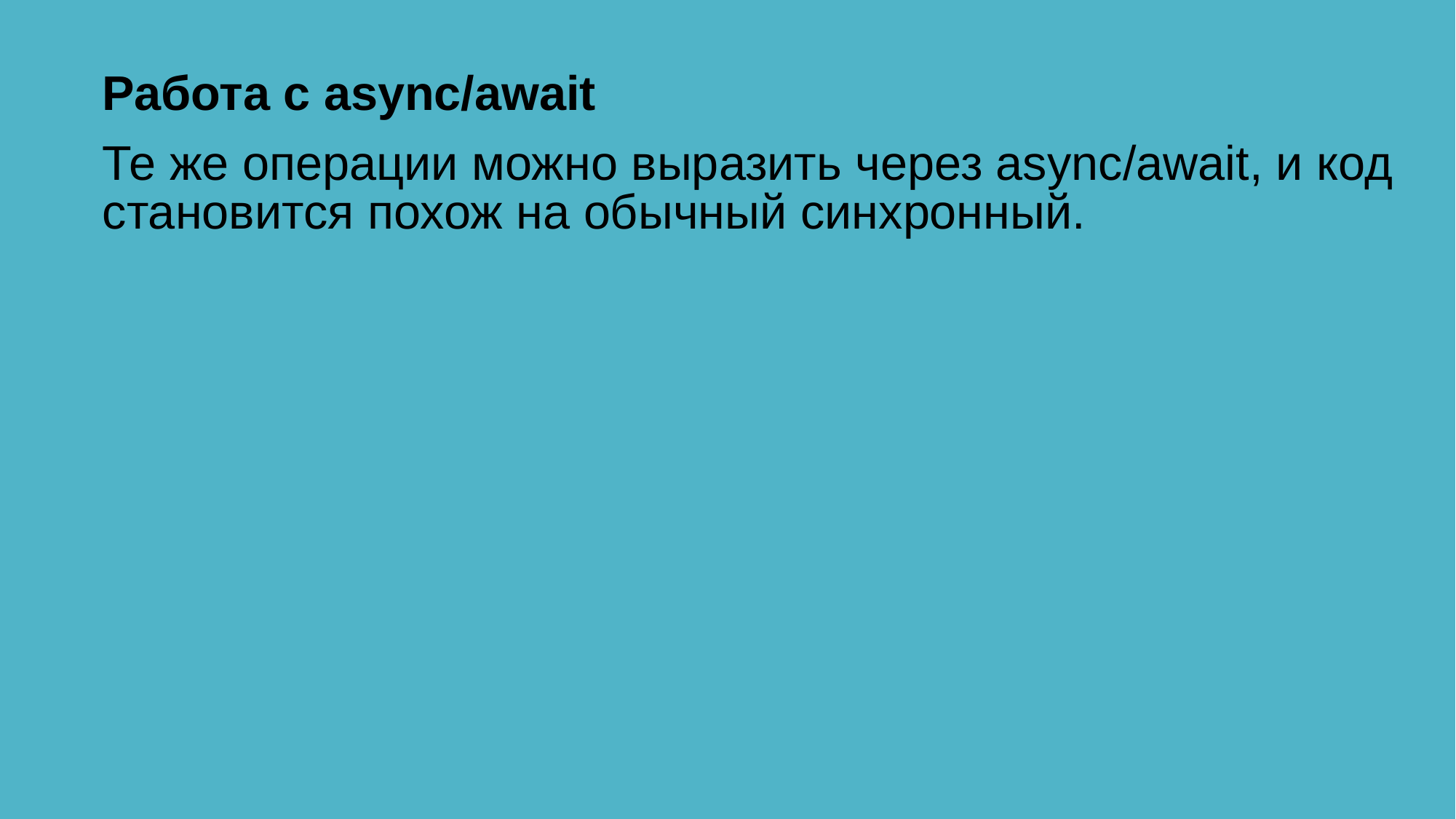

Работа с async/await
Те же операции можно выразить через async/await, и код становится похож на обычный синхронный.